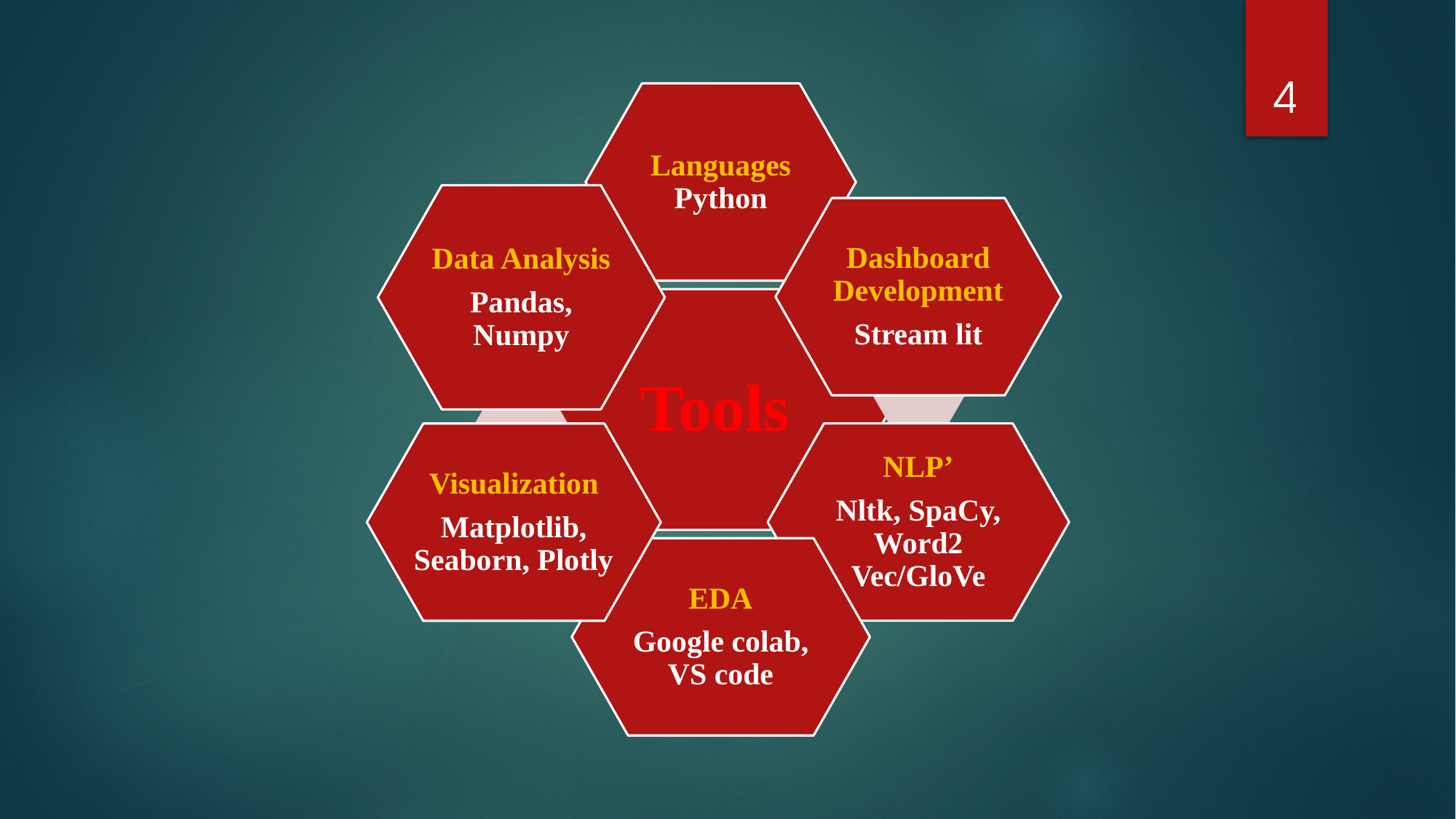

4
Tools
Languages Python
Dashboard Development
Stream lit
NLP’
Nltk, SpaCy, Word2 Vec/GloVe
EDA
Google colab, VS code
Visualization
Matplotlib, Seaborn, Plotly
Data Analysis
Pandas, Numpy